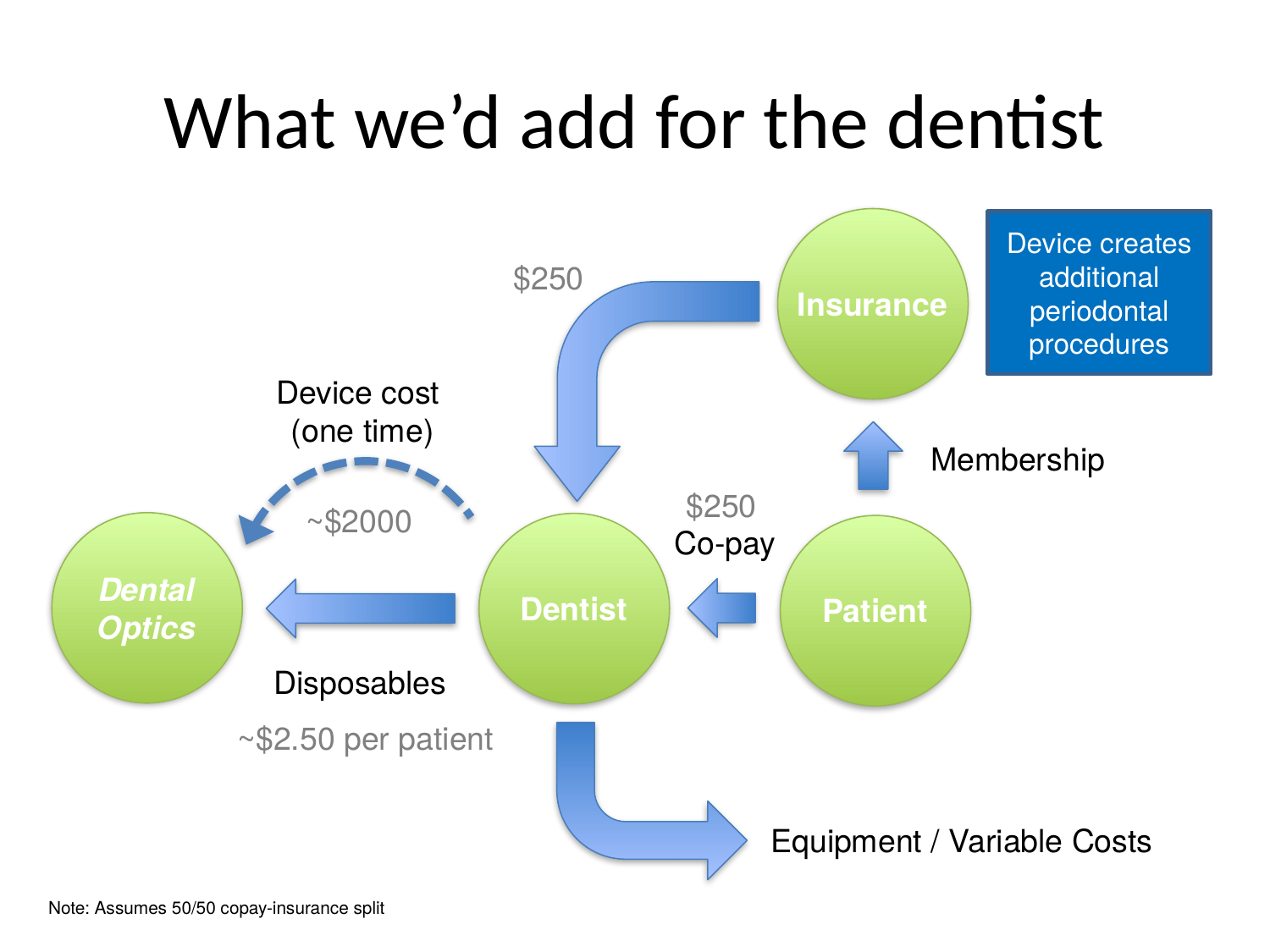

# What we’d add for the dentist

Device creates additional periodontal procedures
$250
Insurance

Device cost
(one time)

Membership

$250
~$2000

Co-pay
Dental
Optics

Dentist
Patient
Disposables
~$2.50 per patient

Equipment / Variable Costs
Note: Assumes 50/50 copay-insurance split